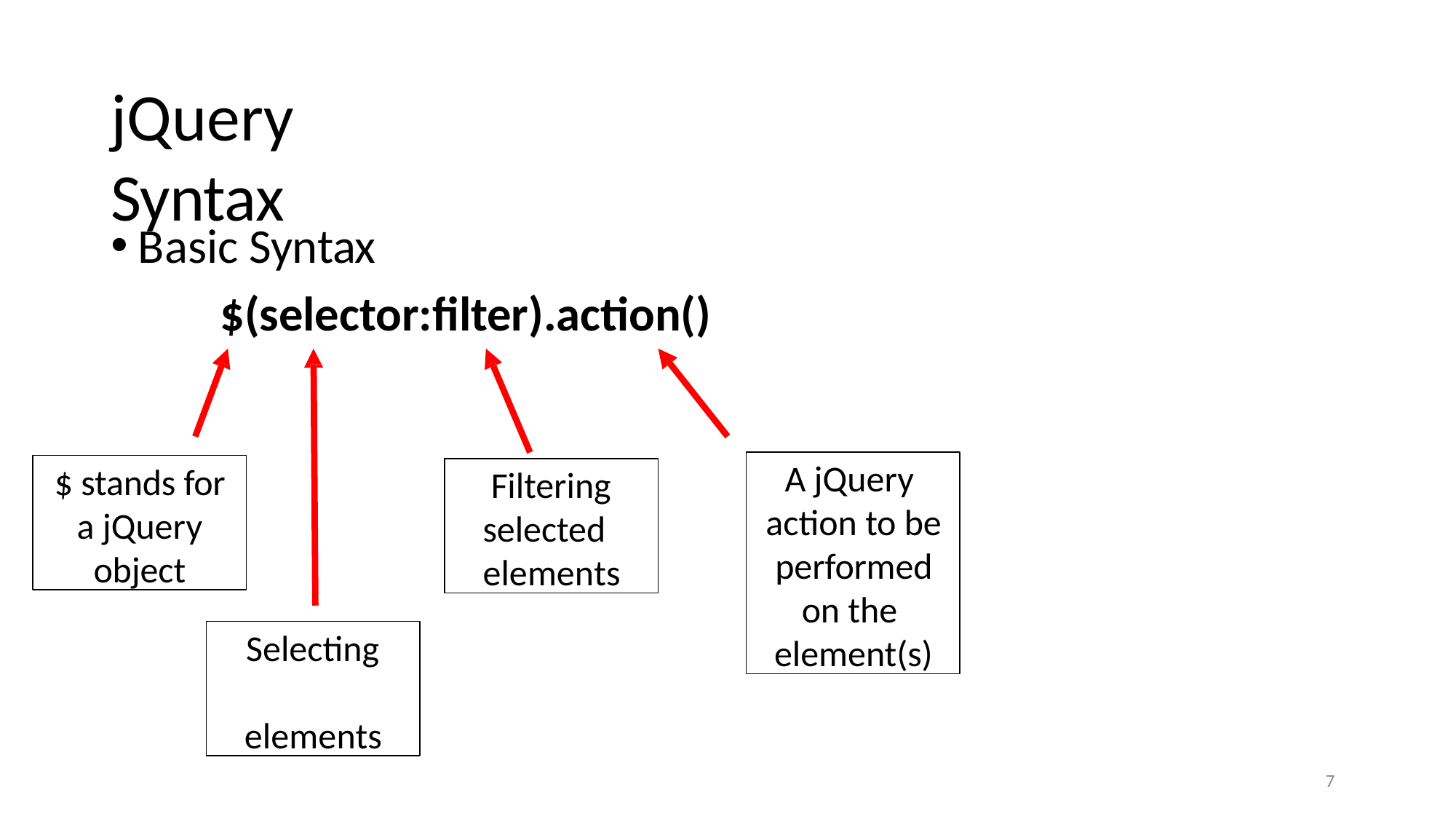

# jQuery Syntax
Basic Syntax
$(selector:filter).action()

A jQuery  action to be  performed  on the  element(s)
$ stands for  a jQuery  object
Filtering  selected  elements
Selecting  elements
7